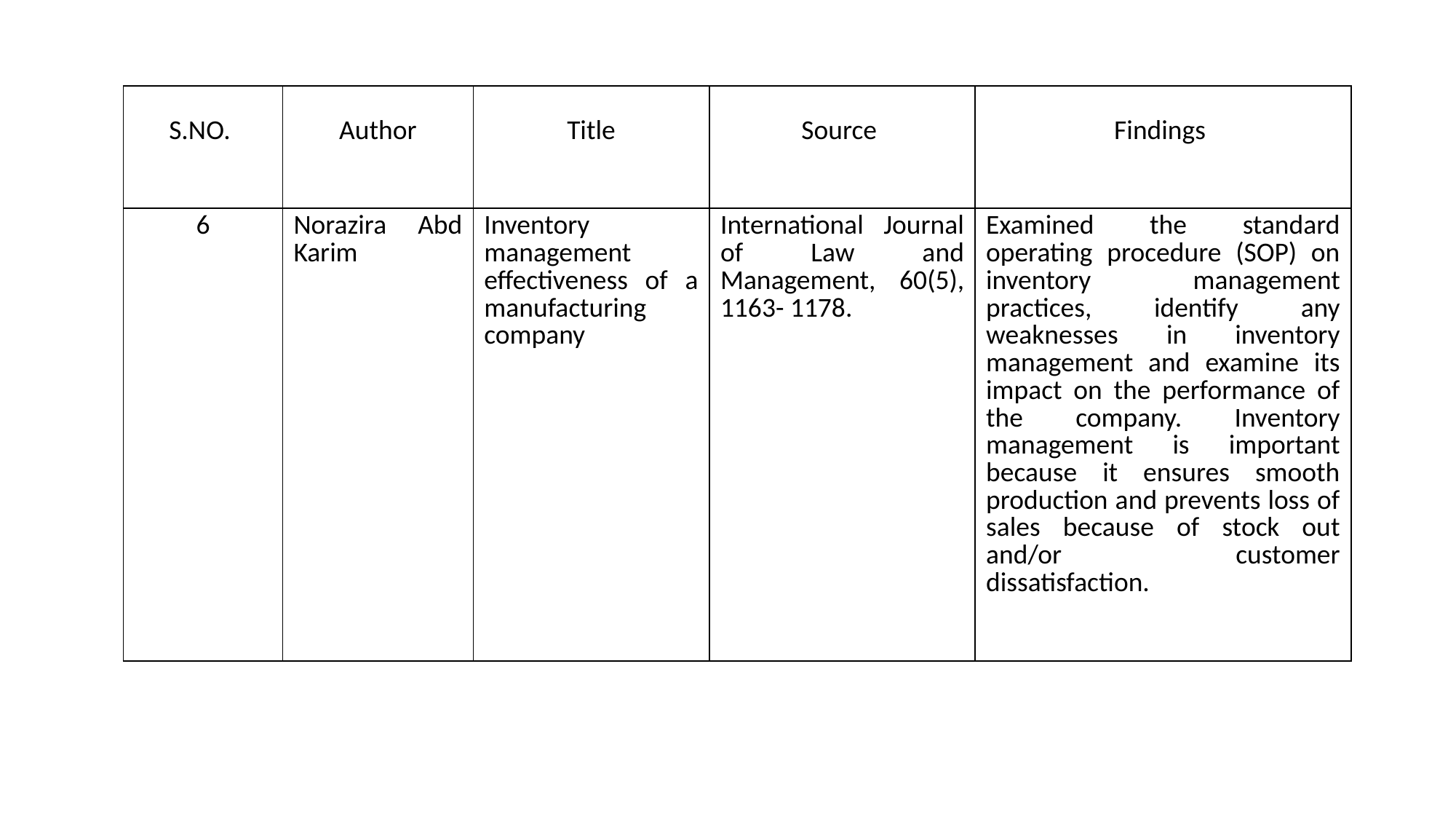

| S.NO. | Author | Title | Source | Findings |
| --- | --- | --- | --- | --- |
| 6 | Norazira Abd Karim | Inventory management effectiveness of a manufacturing company | International Journal of Law and Management, 60(5), 1163- 1178. | Examined the standard operating procedure (SOP) on inventory management practices, identify any weaknesses in inventory management and examine its impact on the performance of the company. Inventory management is important because it ensures smooth production and prevents loss of sales because of stock out and/or customer dissatisfaction. |